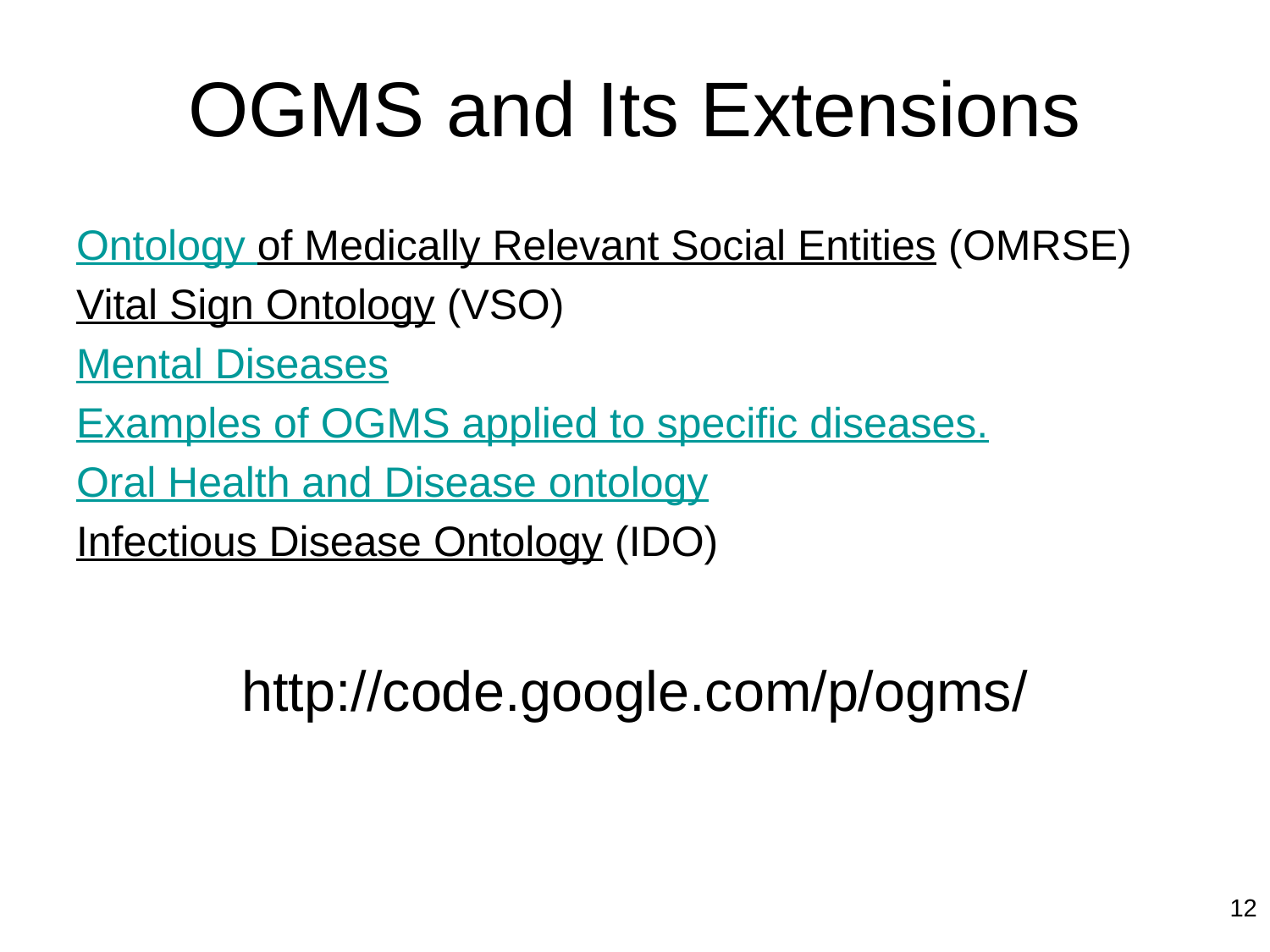

# OGMS and Its Extensions
Ontology of Medically Relevant Social Entities (OMRSE)
Vital Sign Ontology (VSO)
Mental Diseases
Examples of OGMS applied to specific diseases.
Oral Health and Disease ontology
Infectious Disease Ontology (IDO)

http://code.google.com/p/ogms/
12